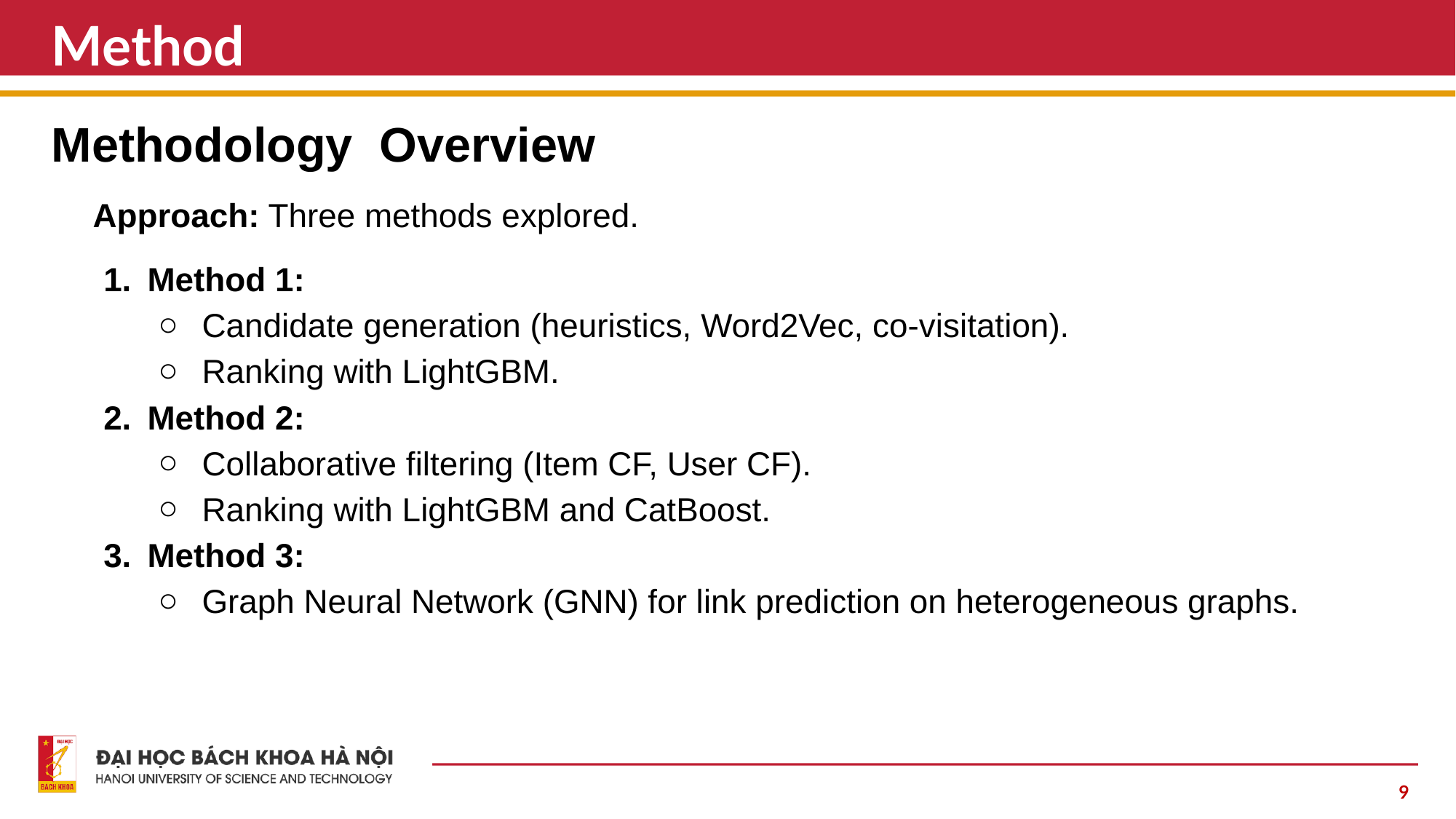

# Method
Methodology  Overview
Approach: Three methods explored.
Method 1:
Candidate generation (heuristics, Word2Vec, co-visitation).
Ranking with LightGBM.
Method 2:
Collaborative filtering (Item CF, User CF).
Ranking with LightGBM and CatBoost.
Method 3:
Graph Neural Network (GNN) for link prediction on heterogeneous graphs.

9